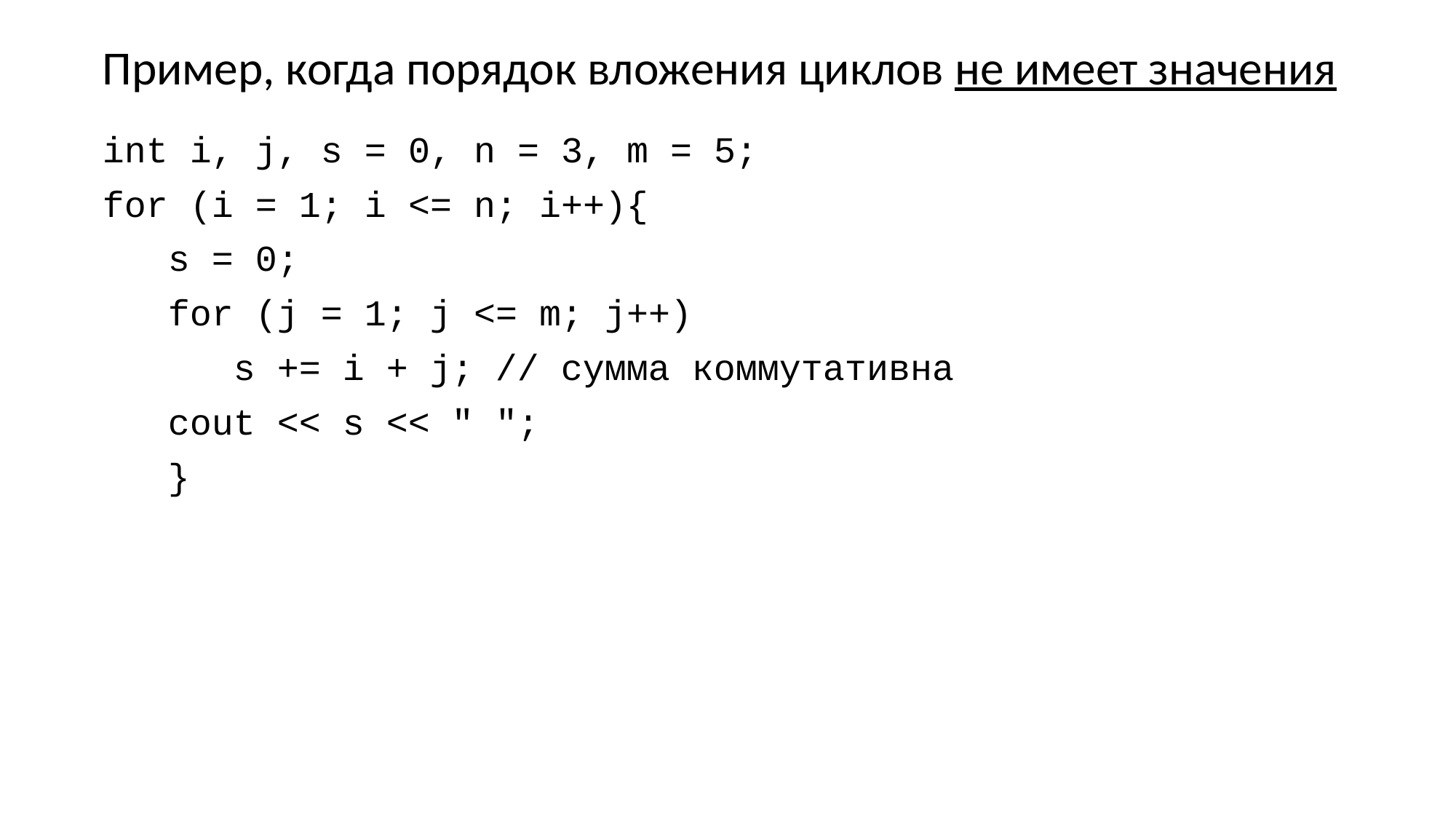

# Пример, когда порядок вложения циклов не имеет значения
int i, j, s = 0, n = 3, m = 5;
for (i = 1; i <= n; i++){
   s = 0;
   for (j = 1; j <= m; j++)
      s += i + j; // сумма коммутативна
   cout << s << " ";
   }